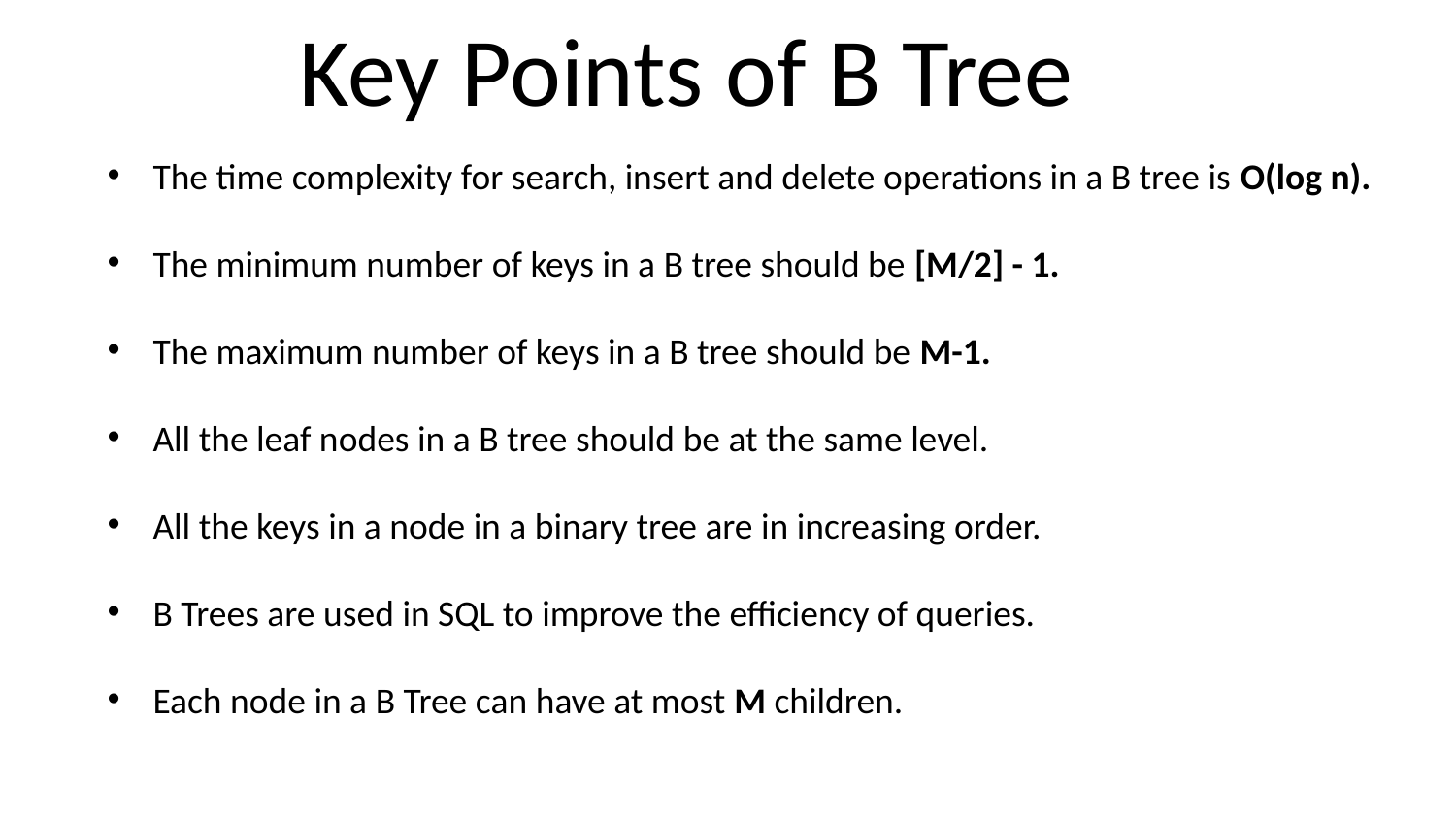

Key Points of B Tree
The time complexity for search, insert and delete operations in a B tree is O(log n).

The minimum number of keys in a B tree should be [M/2] - 1.

The maximum number of keys in a B tree should be M-1.

All the leaf nodes in a B tree should be at the same level.

All the keys in a node in a binary tree are in increasing order.

B Trees are used in SQL to improve the efficiency of queries.

Each node in a B Tree can have at most M children.